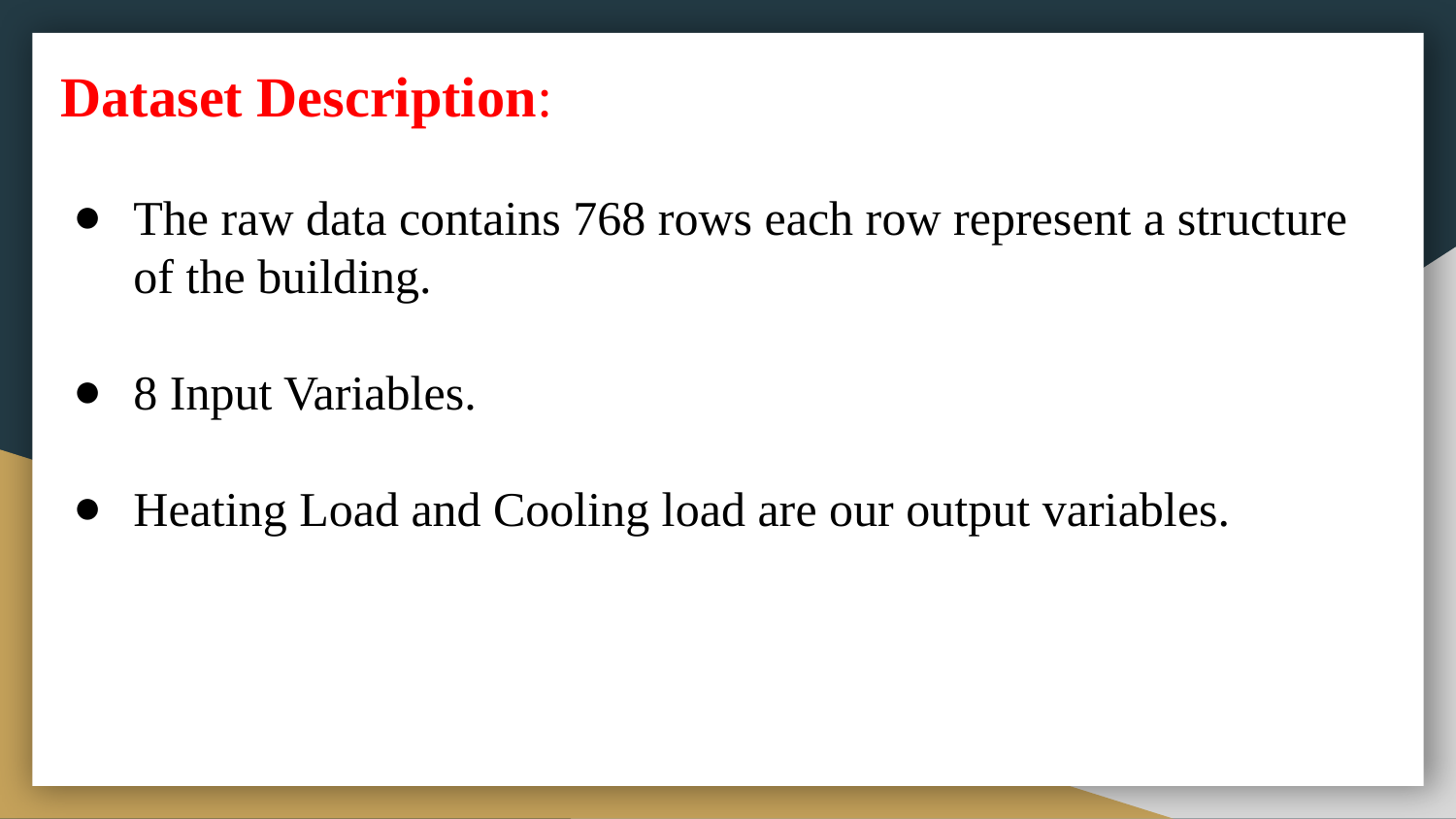

Dataset Description:

The raw data contains 768 rows each row represent a structure of the building.

8 Input Variables.

Heating Load and Cooling load are our output variables.